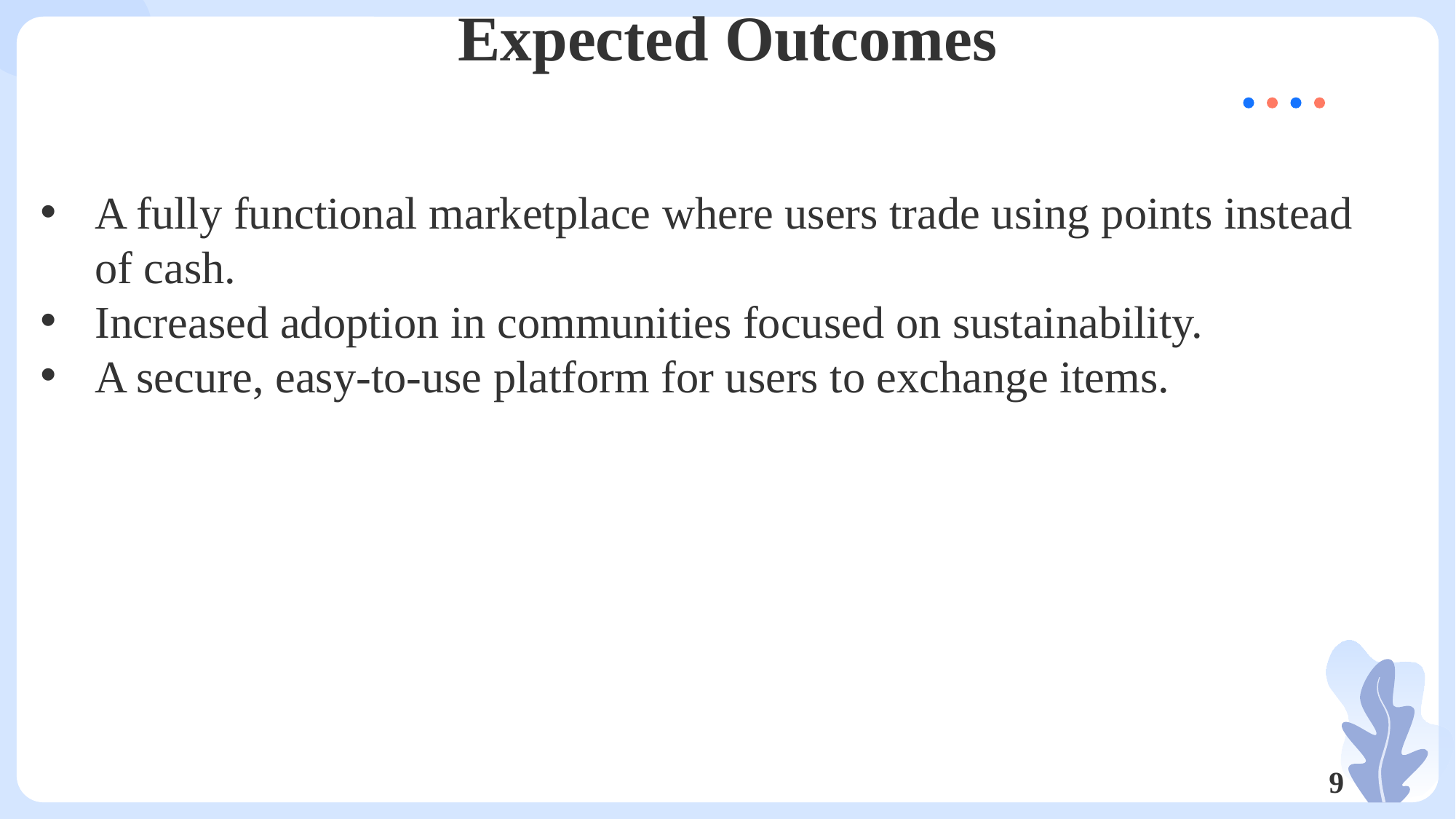

Expected Outcomes
A fully functional marketplace where users trade using points instead of cash.
Increased adoption in communities focused on sustainability.
A secure, easy-to-use platform for users to exchange items.
9